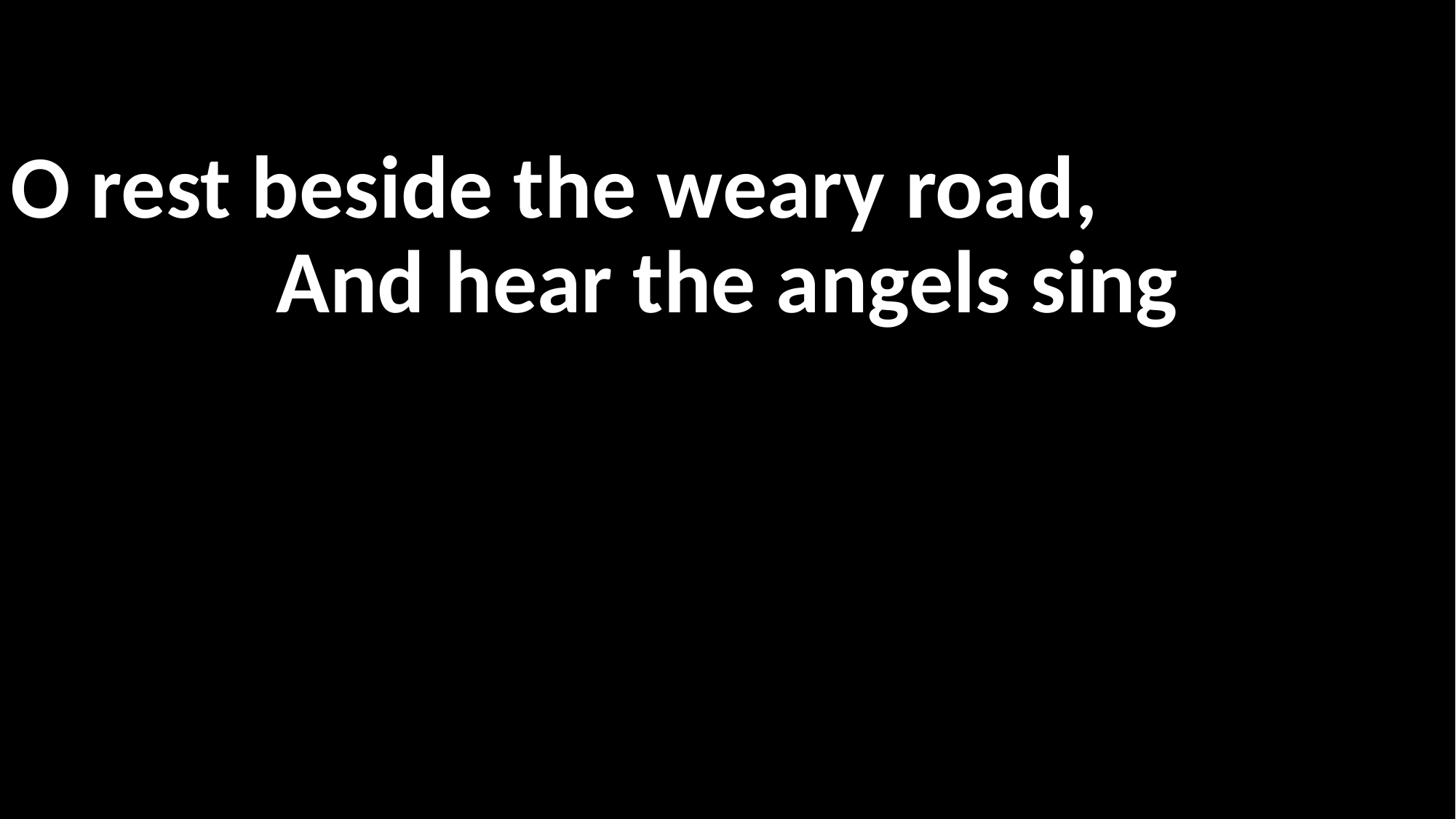

O rest beside the weary road,
And hear the angels sing